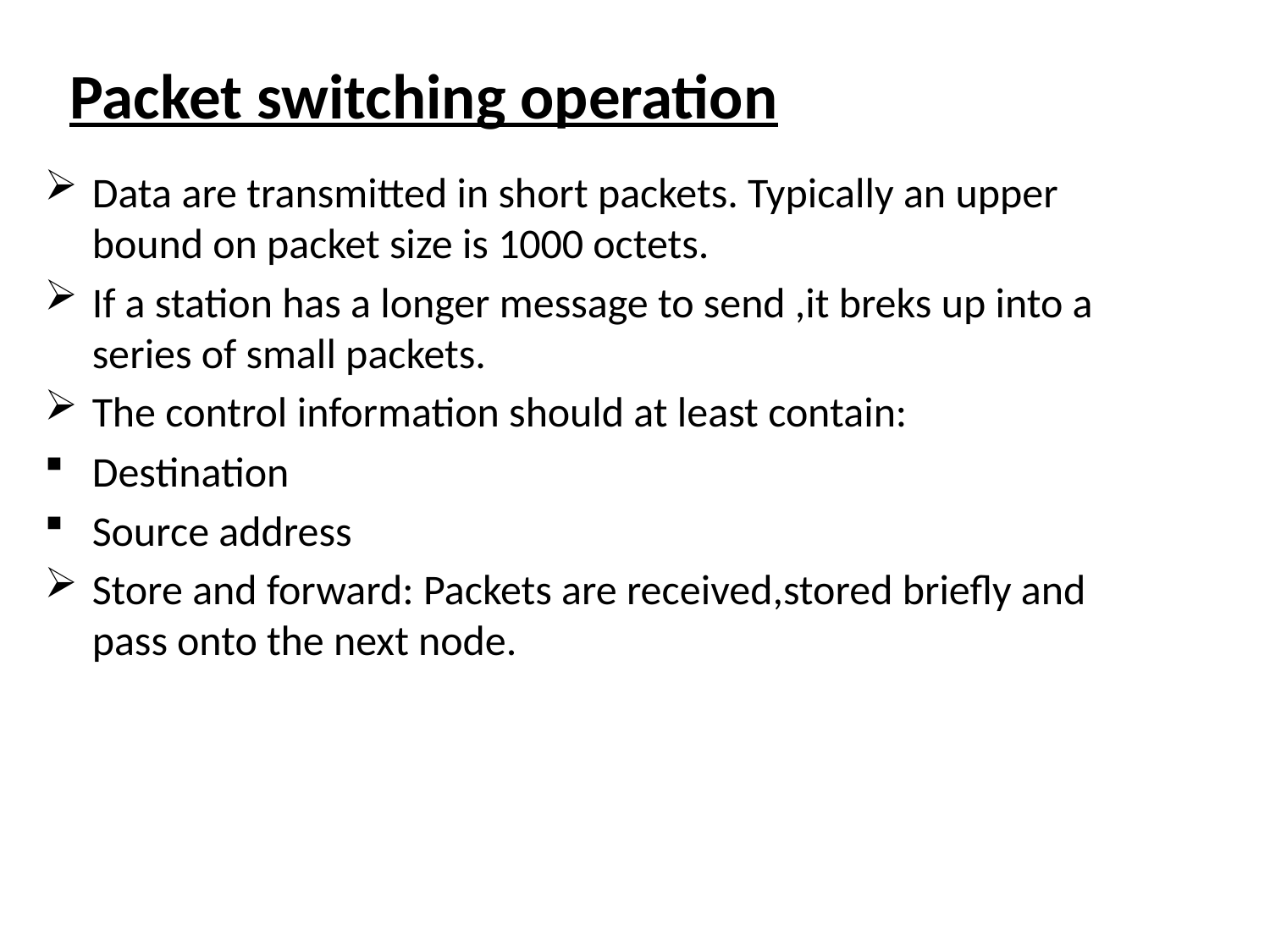

# Packet switching operation
Data are transmitted in short packets. Typically an upper bound on packet size is 1000 octets.
If a station has a longer message to send ,it breks up into a series of small packets.
The control information should at least contain:
Destination
Source address
Store and forward: Packets are received,stored briefly and pass onto the next node.